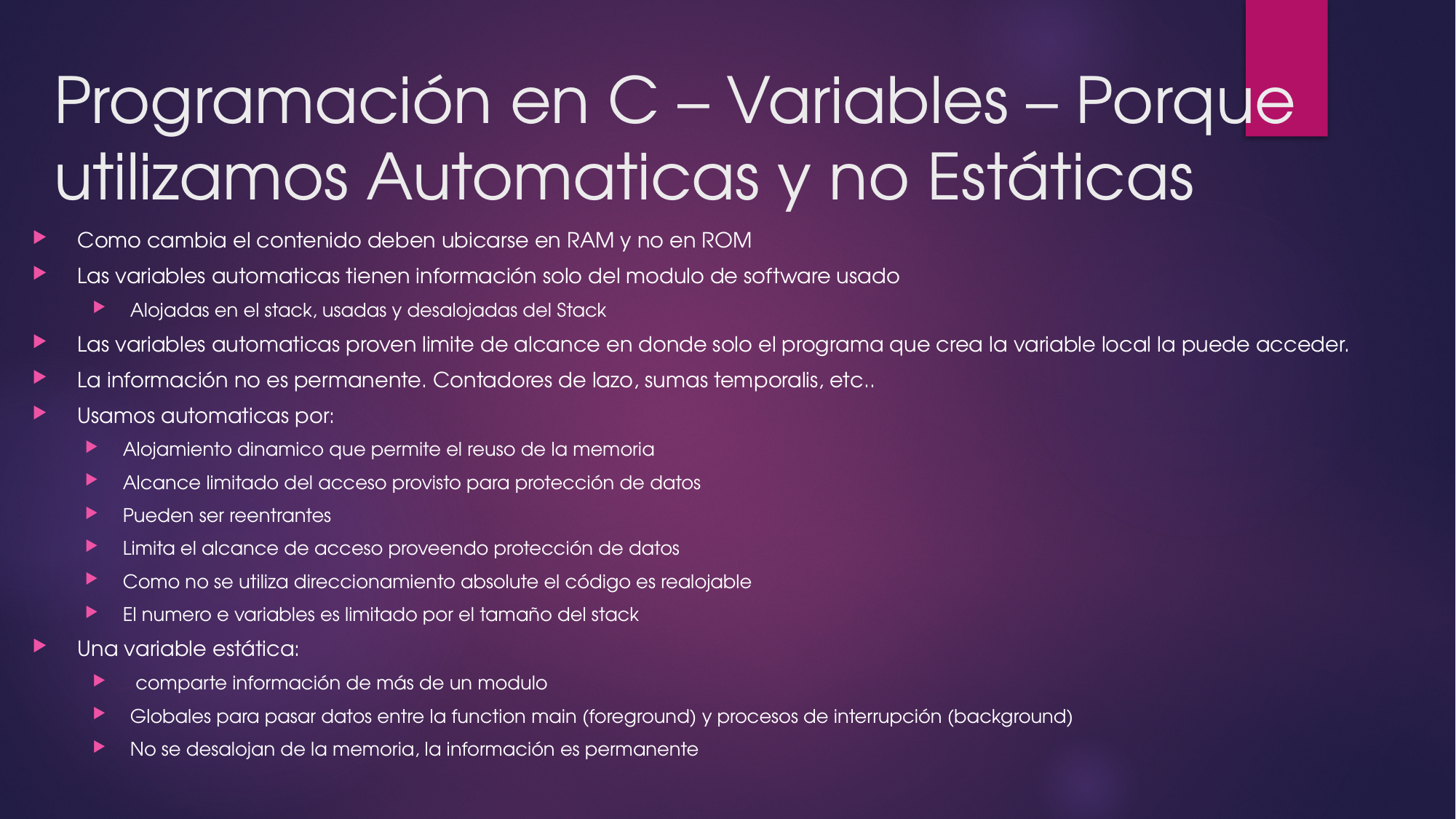

# Programación en C – Variables – Porque utilizamos Automaticas y no Estáticas
Como cambia el contenido deben ubicarse en RAM y no en ROM
Las variables automaticas tienen información solo del modulo de software usado
Alojadas en el stack, usadas y desalojadas del Stack
Las variables automaticas proven limite de alcance en donde solo el programa que crea la variable local la puede acceder.
La información no es permanente. Contadores de lazo, sumas temporalis, etc..
Usamos automaticas por:
Alojamiento dinamico que permite el reuso de la memoria
Alcance limitado del acceso provisto para protección de datos
Pueden ser reentrantes
Limita el alcance de acceso proveendo protección de datos
Como no se utiliza direccionamiento absolute el código es realojable
El numero e variables es limitado por el tamaño del stack
Una variable estática:
 comparte información de más de un modulo
Globales para pasar datos entre la function main (foreground) y procesos de interrupción (background)
No se desalojan de la memoria, la información es permanente